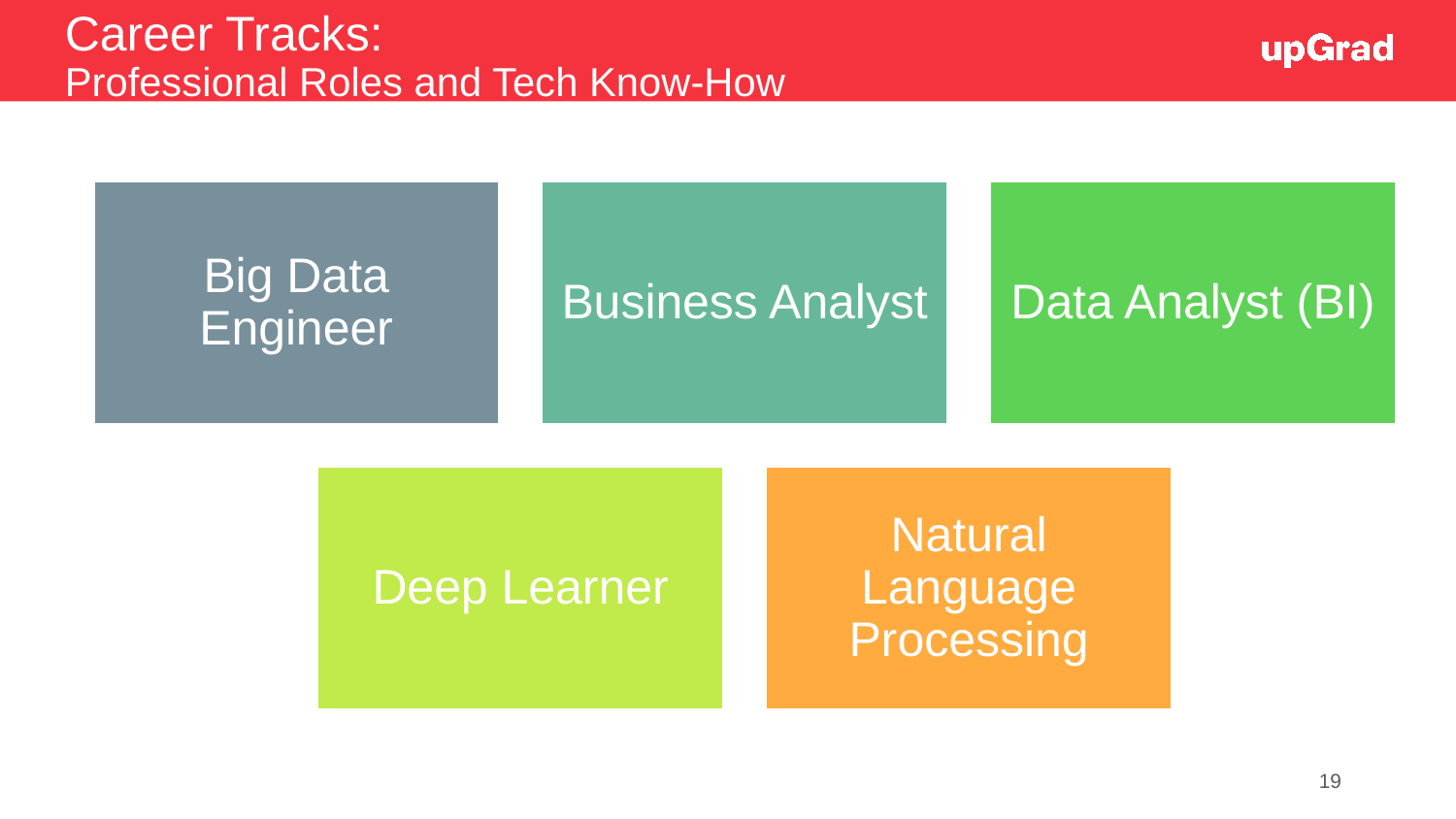

# Career Tracks: Professional Roles and Tech Know-How
Big Data Engineer
Business Analyst
Data Analyst (BI)
Deep Learner
Natural Language Processing
19